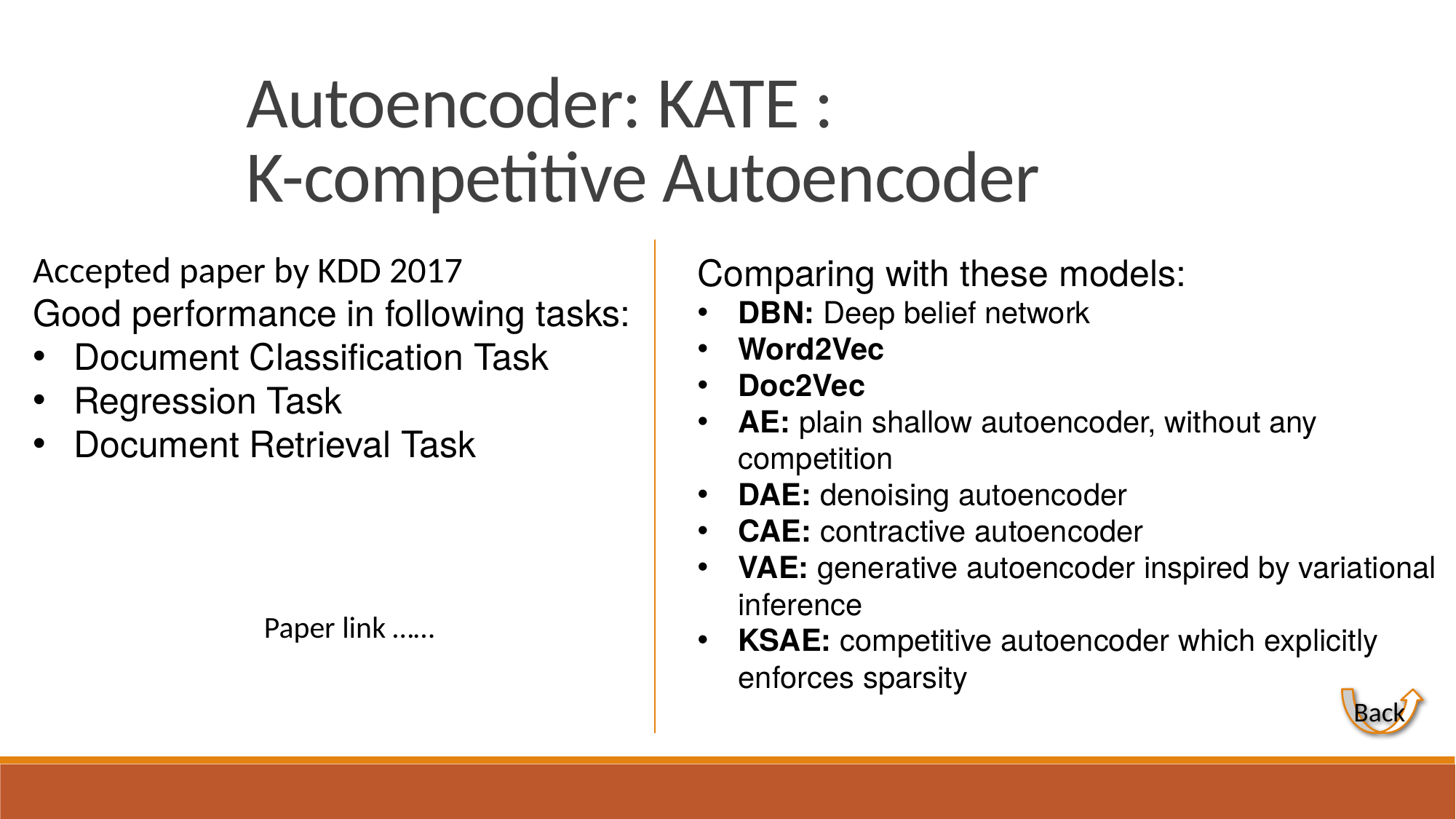

Autoencoder: KATE :
K-competitive Autoencoder
Accepted paper by KDD 2017
Good performance in following tasks:
Document Classification Task
Regression Task
Document Retrieval Task

Comparing with these models:
DBN: Deep belief network
Word2Vec
Doc2Vec
AE: plain shallow autoencoder, without any competition
DAE: denoising autoencoder
CAE: contractive autoencoder
VAE: generative autoencoder inspired by variational inference
KSAE: competitive autoencoder which explicitly enforces sparsity
Paper link ……
 Back